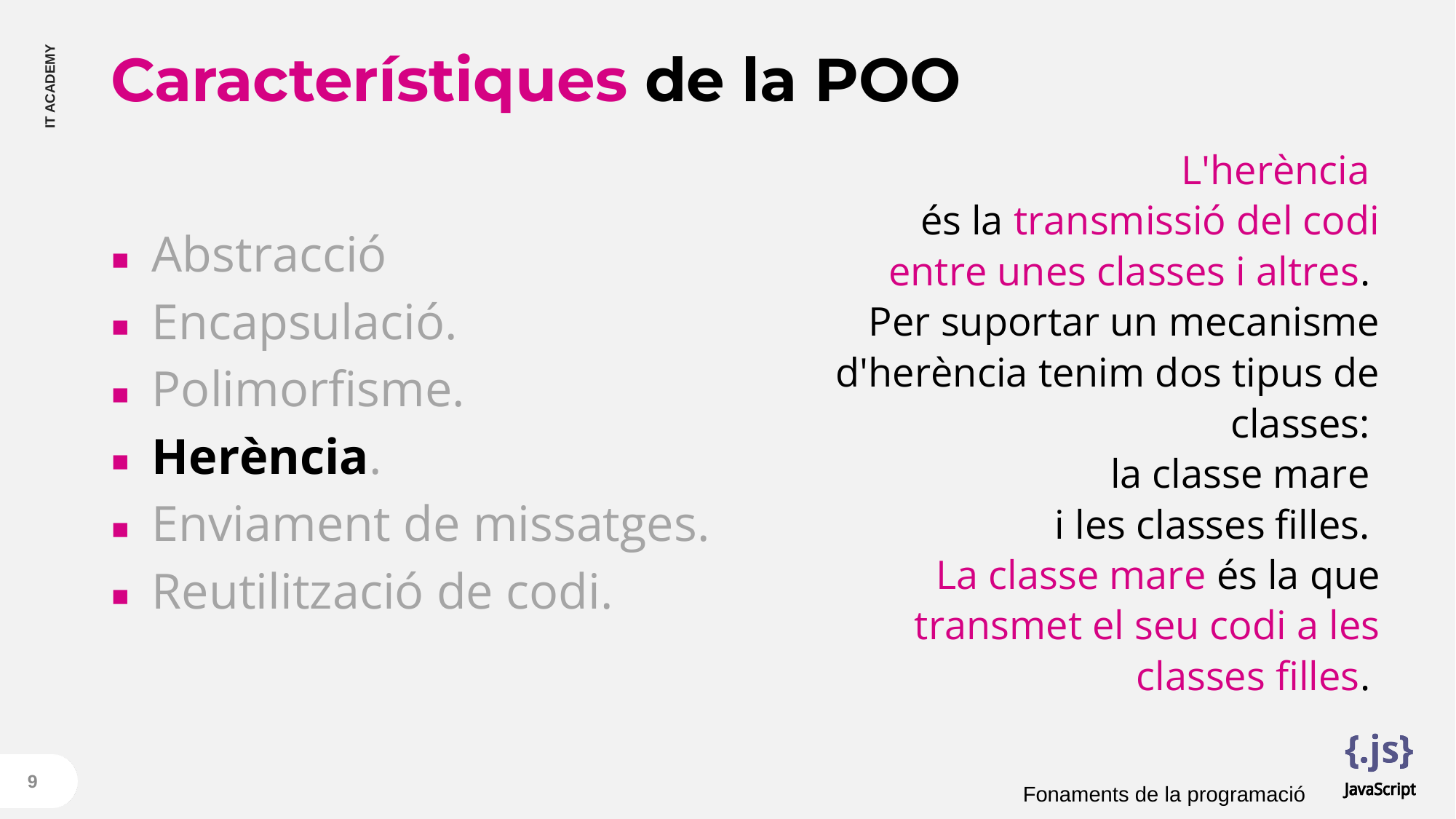

# Característiques de la POO
L'herència
és la transmissió del codi entre unes classes i altres.
Per suportar un mecanisme d'herència tenim dos tipus de classes:
la classe mare
i les classes filles.
La classe mare és la que transmet el seu codi a les classes filles.
Abstracció
Encapsulació.
Polimorfisme.
Herència.
Enviament de missatges.
Reutilització de codi.
9